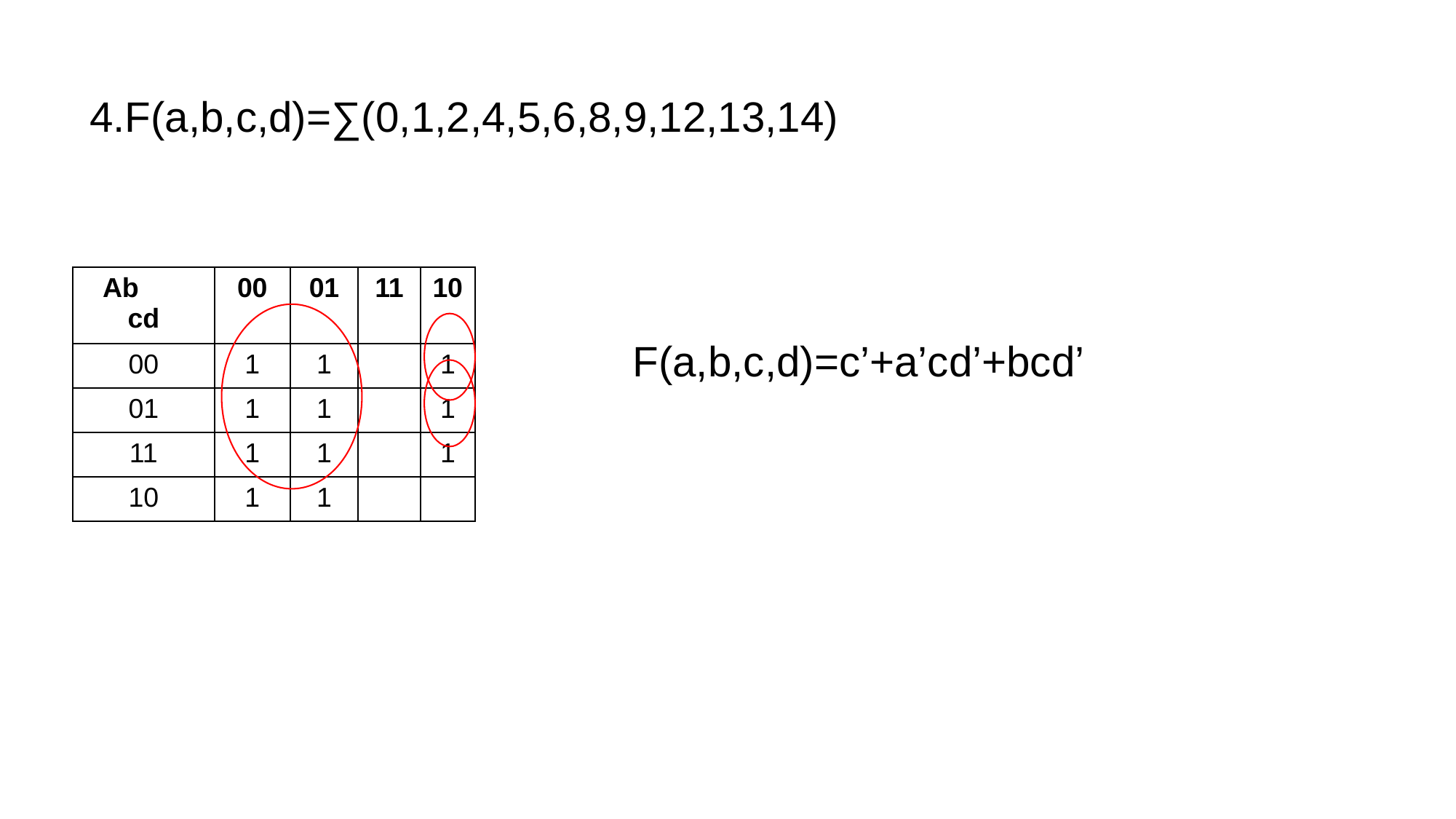

4.F(a,b,c,d)=∑(0,1,2,4,5,6,8,9,12,13,14)
| Ab cd | 00 | 01 | 11 | 10 |
| --- | --- | --- | --- | --- |
| 00 | 1 | 1 |  | 1 |
| 01 | 1 | 1 |  | 1 |
| 11 | 1 | 1 |  | 1 |
| 10 | 1 | 1 |  |  |

F(a,b,c,d)=c’+a’cd’+bcd’